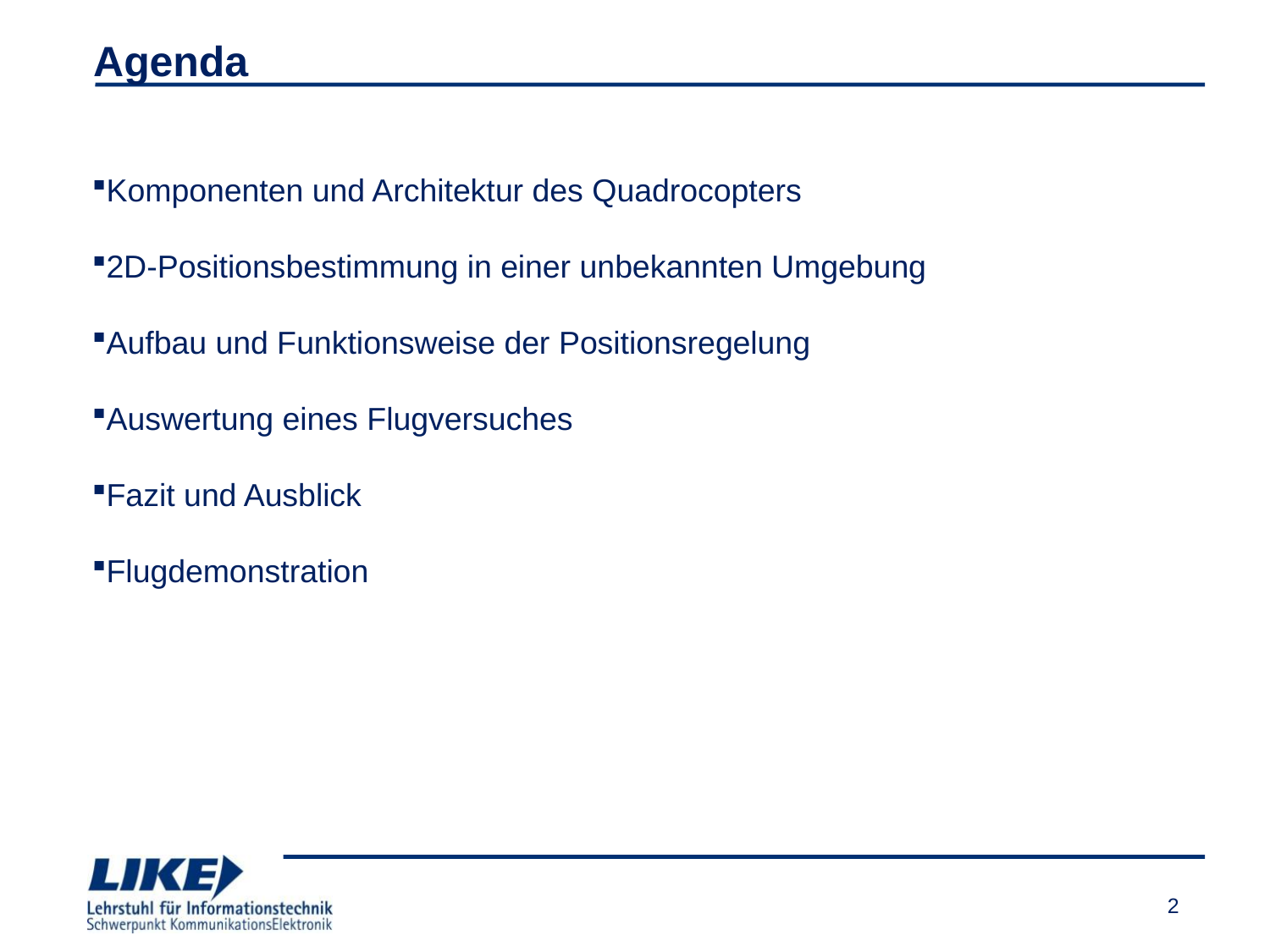

# Agenda
Komponenten und Architektur des Quadrocopters

2D-Positionsbestimmung in einer unbekannten Umgebung

Aufbau und Funktionsweise der Positionsregelung

Auswertung eines Flugversuches

Fazit und Ausblick

Flugdemonstration